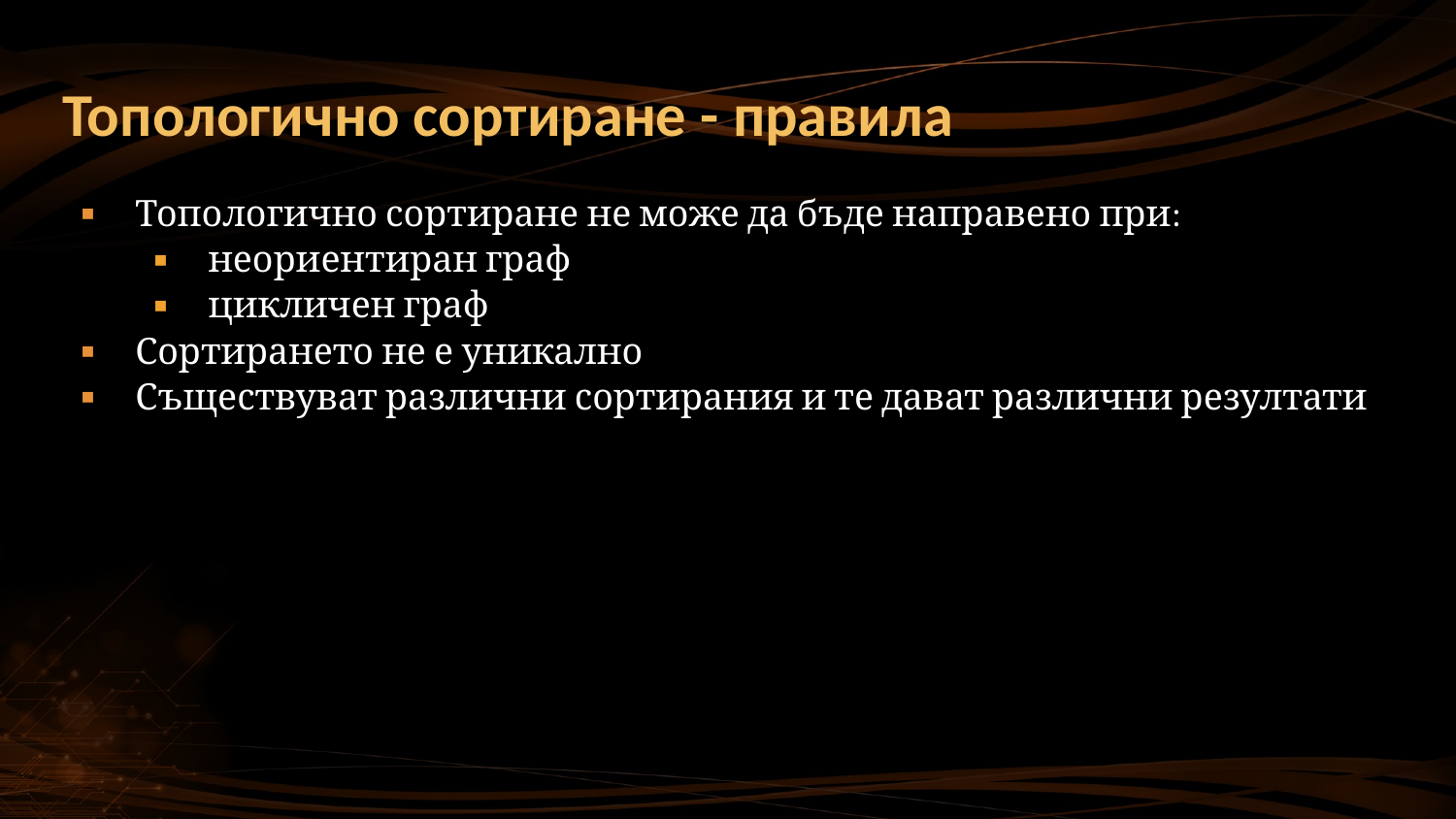

# Топологично сортиране - правила
Топологично сортиране не може да бъде направено при:
неориентиран граф
цикличен граф
Сортирането не е уникално
Съществуват различни сортирания и те дават различни резултати